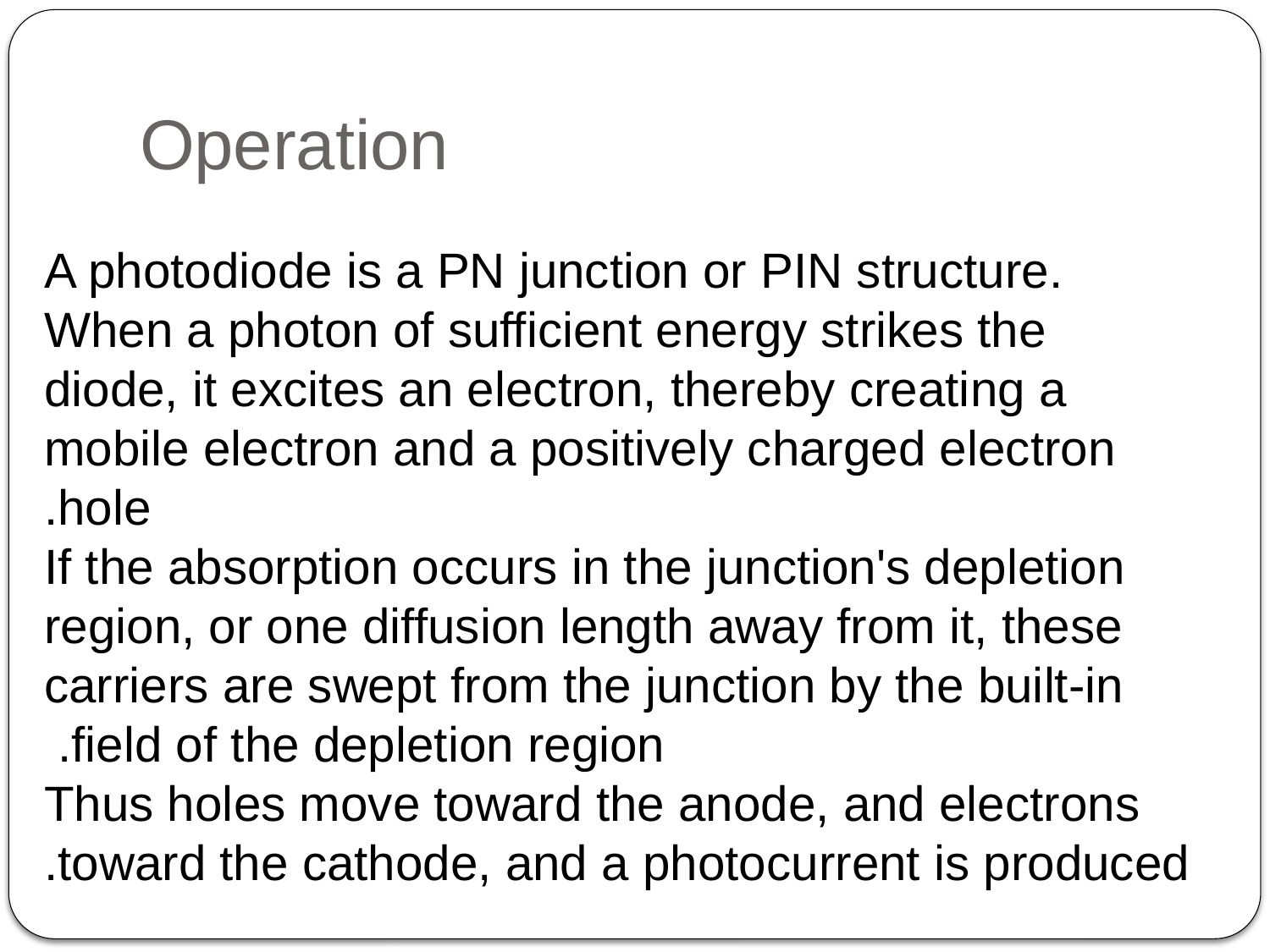

# Operation
A photodiode is a PN junction or PIN structure. When a photon of sufficient energy strikes the diode, it excites an electron, thereby creating a mobile electron and a positively charged electron hole.
 If the absorption occurs in the junction's depletion region, or one diffusion length away from it, these carriers are swept from the junction by the built-in field of the depletion region.
Thus holes move toward the anode, and electrons toward the cathode, and a photocurrent is produced.